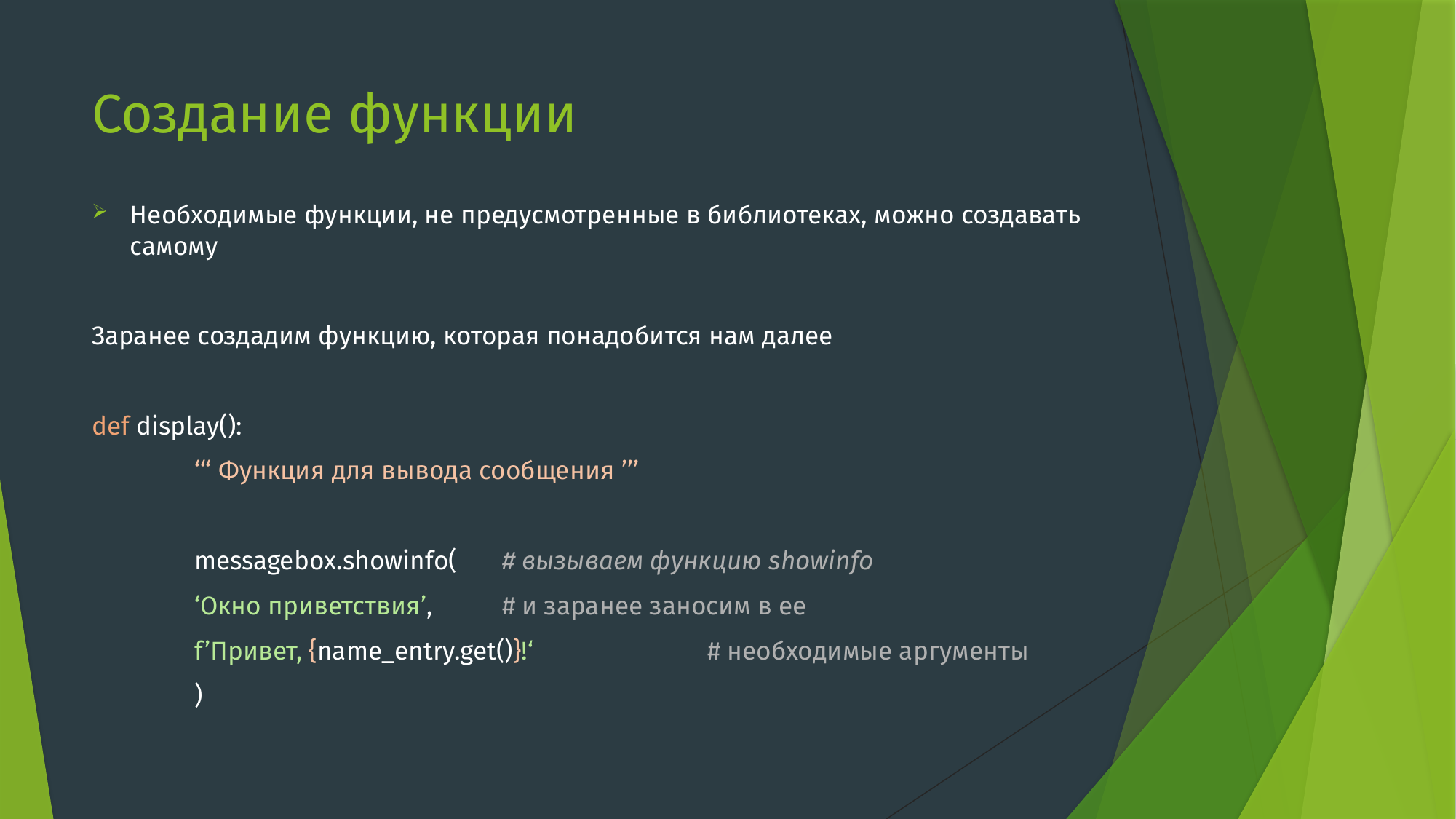

# Создание функции
Необходимые функции, не предусмотренные в библиотеках, можно создавать самому

Заранее создадим функцию, которая понадобится нам далее

def display():
	‘‘‘ Функция для вывода сообщения ’’’

	messagebox.showinfo(				# вызываем функцию showinfo
		‘Окно приветствия’, 				# и заранее заносим в ее
		f’Привет, {name_entry.get()}!‘		# необходимые аргументы
	)